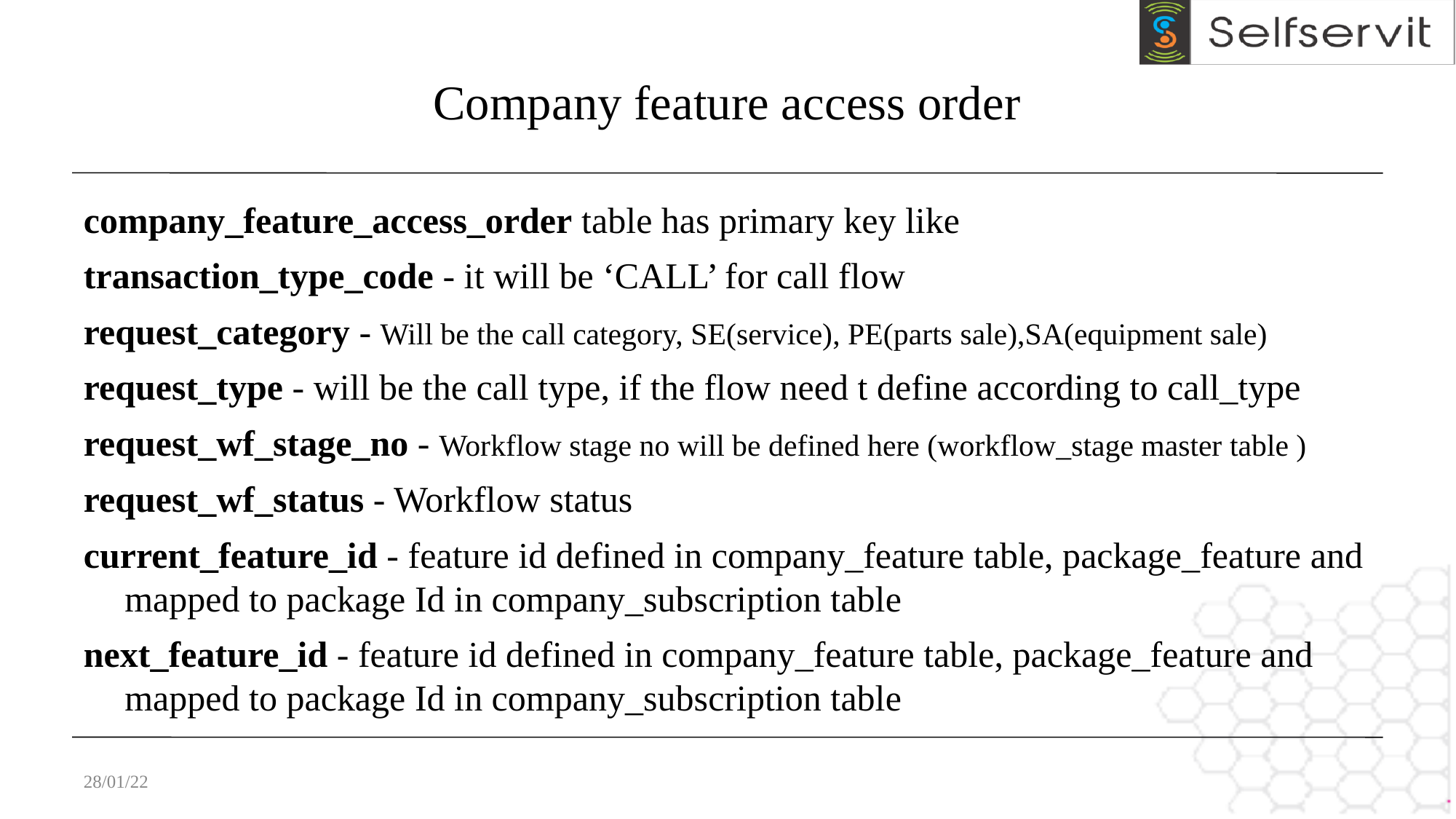

# Company feature access order
company_feature_access_order table has primary key like
transaction_type_code - it will be ‘CALL’ for call flow
request_category - Will be the call category, SE(service), PE(parts sale),SA(equipment sale)
request_type - will be the call type, if the flow need t define according to call_type
request_wf_stage_no - Workflow stage no will be defined here (workflow_stage master table )
request_wf_status - Workflow status
current_feature_id - feature id defined in company_feature table, package_feature and mapped to package Id in company_subscription table
next_feature_id - feature id defined in company_feature table, package_feature and mapped to package Id in company_subscription table

28/01/22